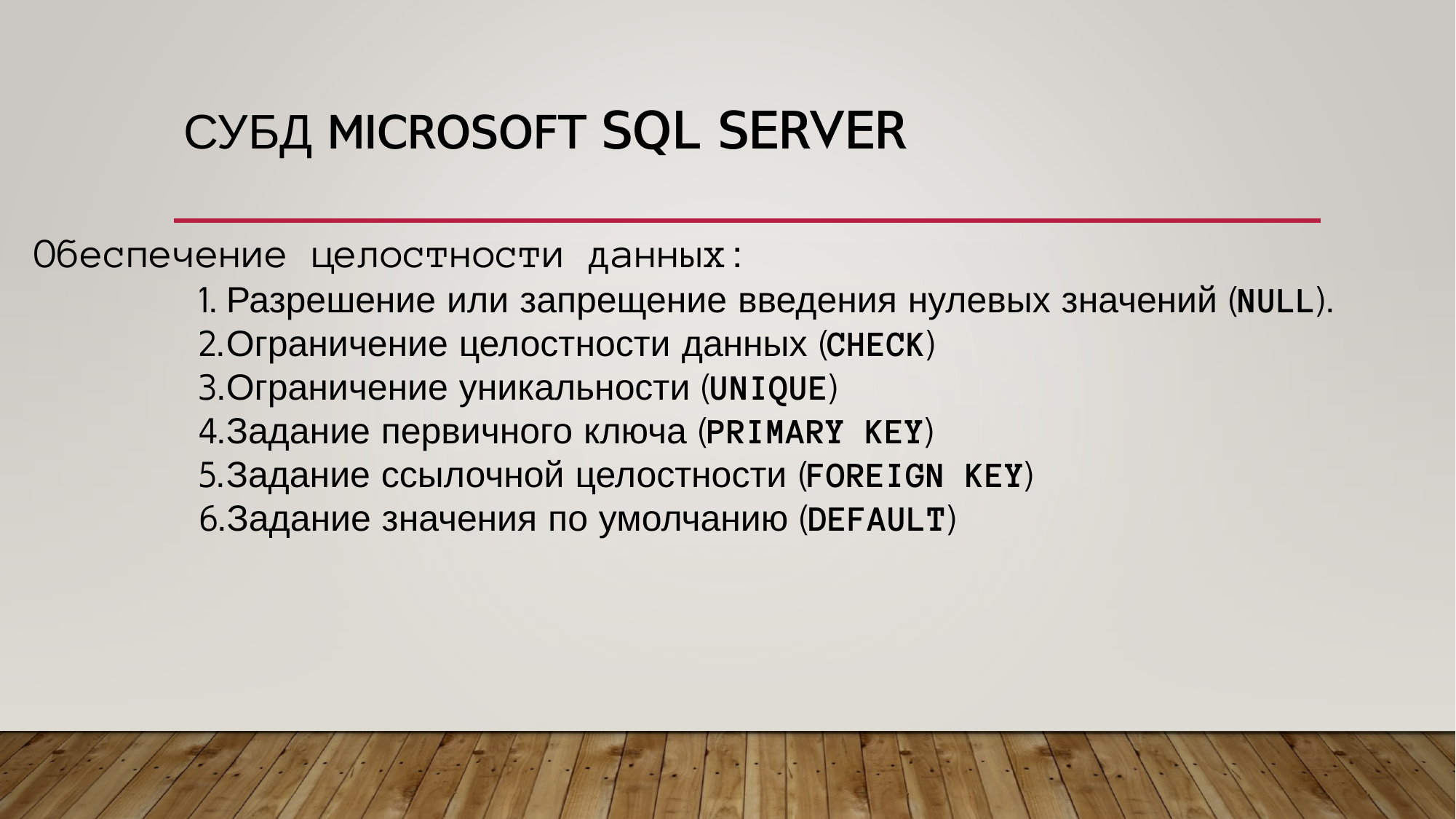

# СУБД Microsoft SQL server
Обеспечение целостности данных:
Разрешение или запрещение введения нулевых значений (NULL).
Ограничение целостности данных (CHECK)
Ограничение уникальности (UNIQUE)
Задание первичного ключа (PRIMARY KEY)
Задание ссылочной целостности (FOREIGN KEY)
Задание значения по умолчанию (Default)